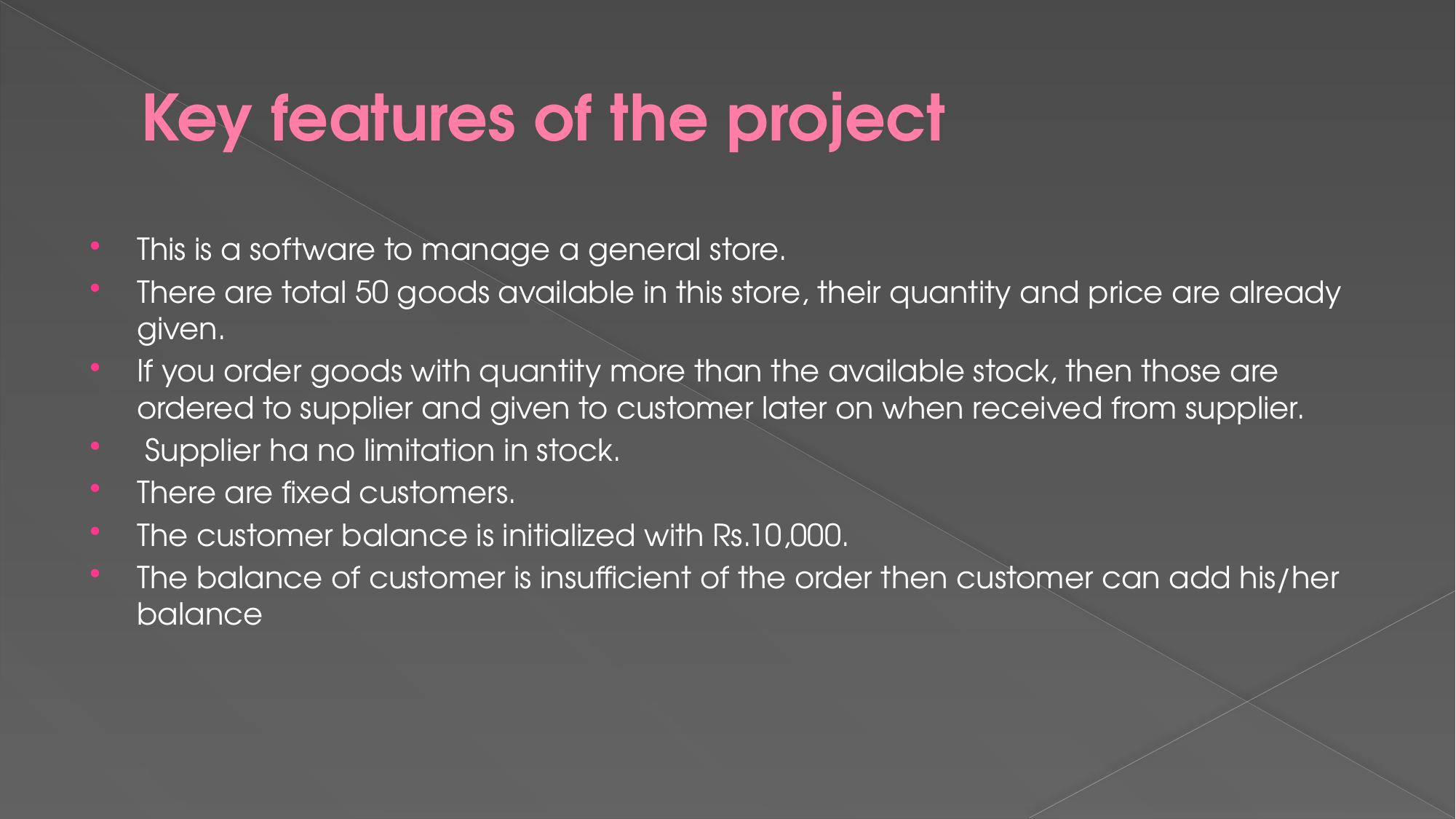

# Key features of the project
This is a software to manage a general store.
There are total 50 goods available in this store, their quantity and price are already given.
If you order goods with quantity more than the available stock, then those are ordered to supplier and given to customer later on when received from supplier.
 Supplier ha no limitation in stock.
There are fixed customers.
The customer balance is initialized with Rs.10,000.
The balance of customer is insufficient of the order then customer can add his/her balance